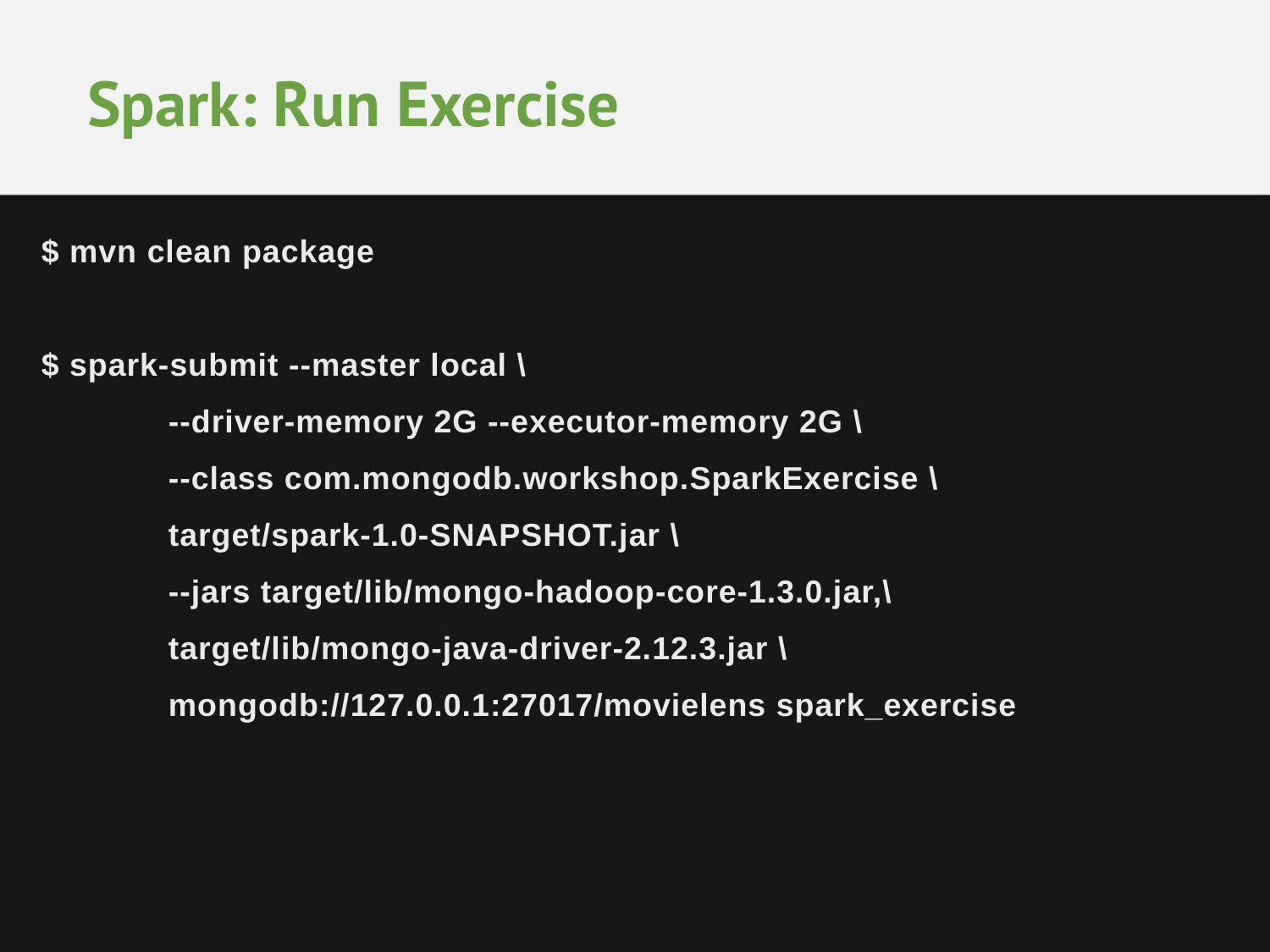

# Spark: Run Exercise
$ mvn clean package

$ spark-submit --master local \
	--driver-memory 2G --executor-memory 2G \
	--class com.mongodb.workshop.SparkExercise \
	target/spark-1.0-SNAPSHOT.jar \
	--jars target/lib/mongo-hadoop-core-1.3.0.jar,\
	target/lib/mongo-java-driver-2.12.3.jar \
	mongodb://127.0.0.1:27017/movielens spark_exercise